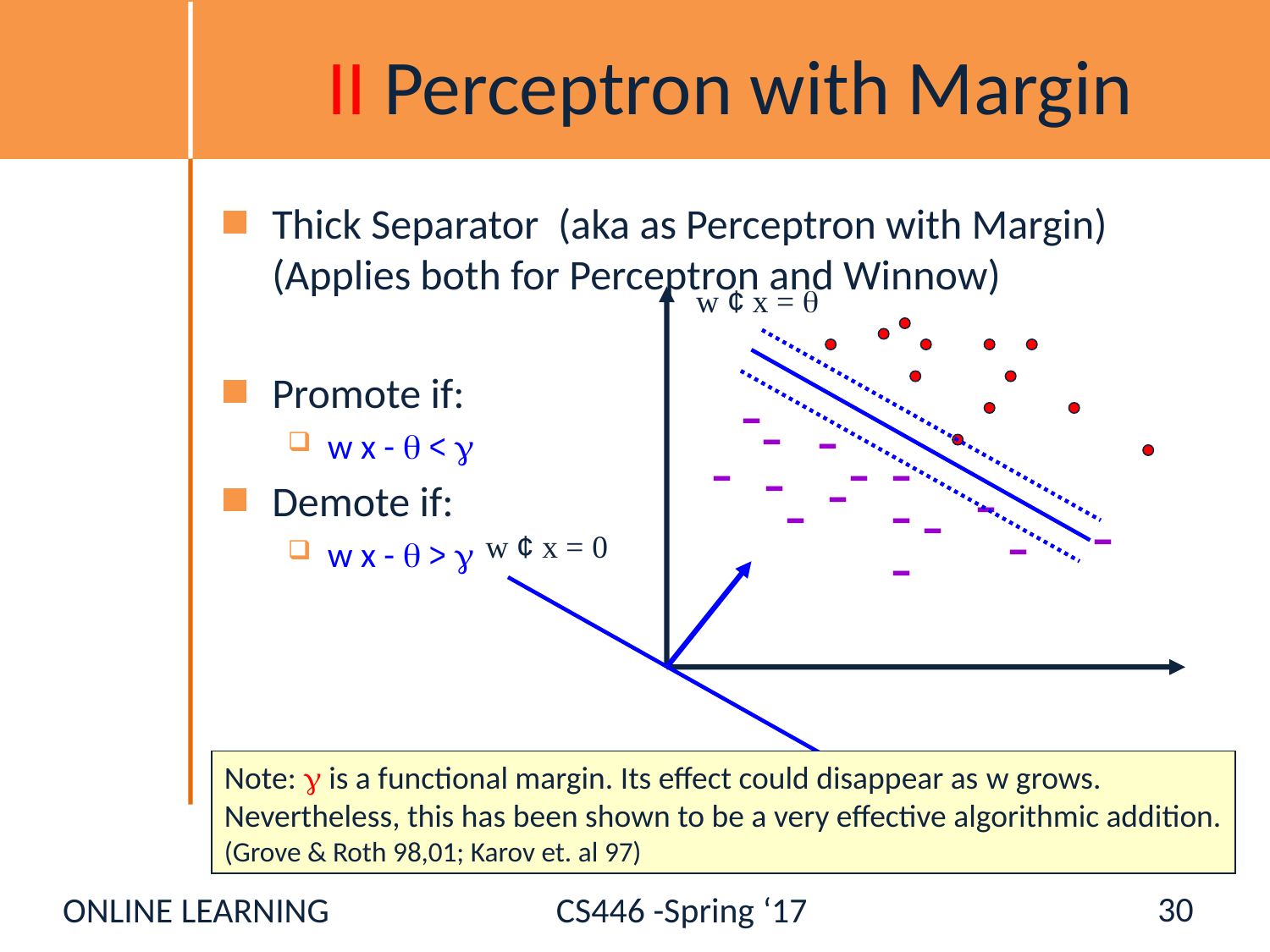

# II Perceptron with Margin
Thick Separator  (aka as Perceptron with Margin)     (Applies both for Perceptron and Winnow)

Promote if:
w x - θ < γ
Demote if:
w x - θ > γ

w ¢ x = θ

-

-
-

-
-
-
-

-

-
-
-
-
-
-
-
w ¢ x = 0

Note: γ is a functional margin. Its effect could disappear as w grows.
Nevertheless, this has been shown to be a very effective algorithmic addition.
(Grove & Roth 98,01; Karov et. al 97)
30